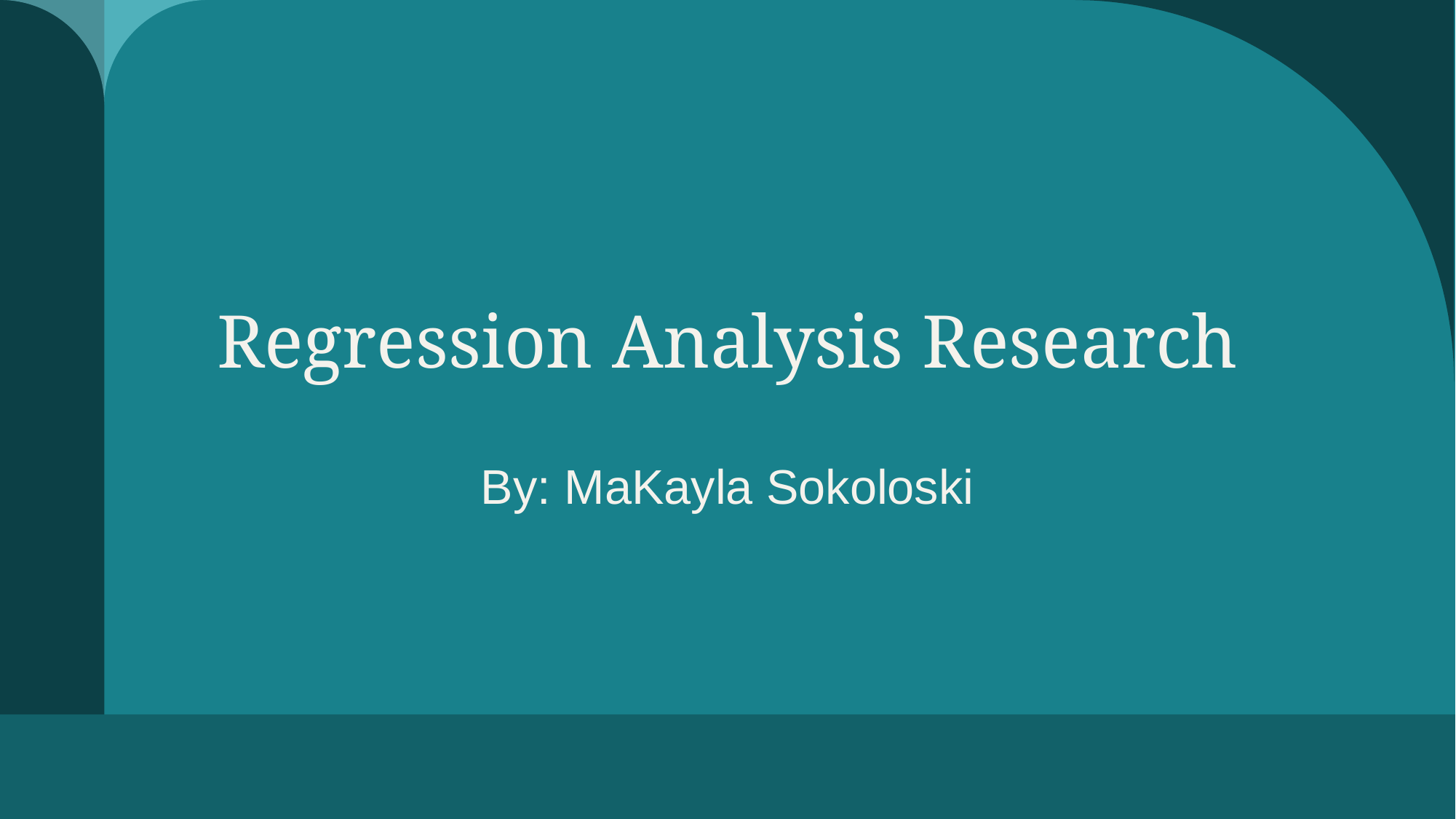

# Regression Analysis Research By: MaKayla Sokoloski
1